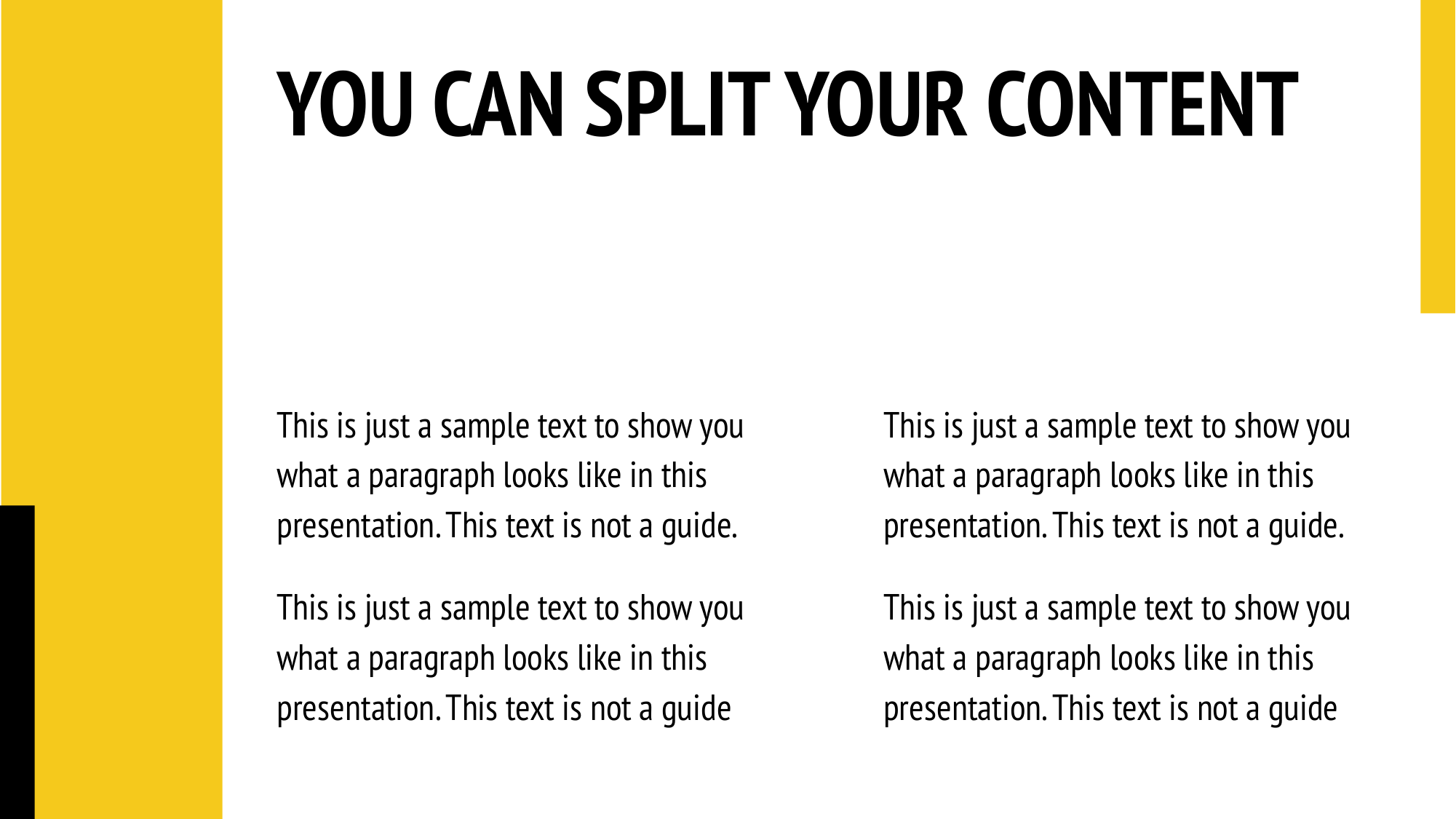

# YOU CAN SPLIT YOUR CONTENT
This is just a sample text to show you what a paragraph looks like in this presentation. This text is not a guide.
This is just a sample text to show you what a paragraph looks like in this presentation. This text is not a guide

This is just a sample text to show you what a paragraph looks like in this presentation. This text is not a guide.
This is just a sample text to show you what a paragraph looks like in this presentation. This text is not a guide